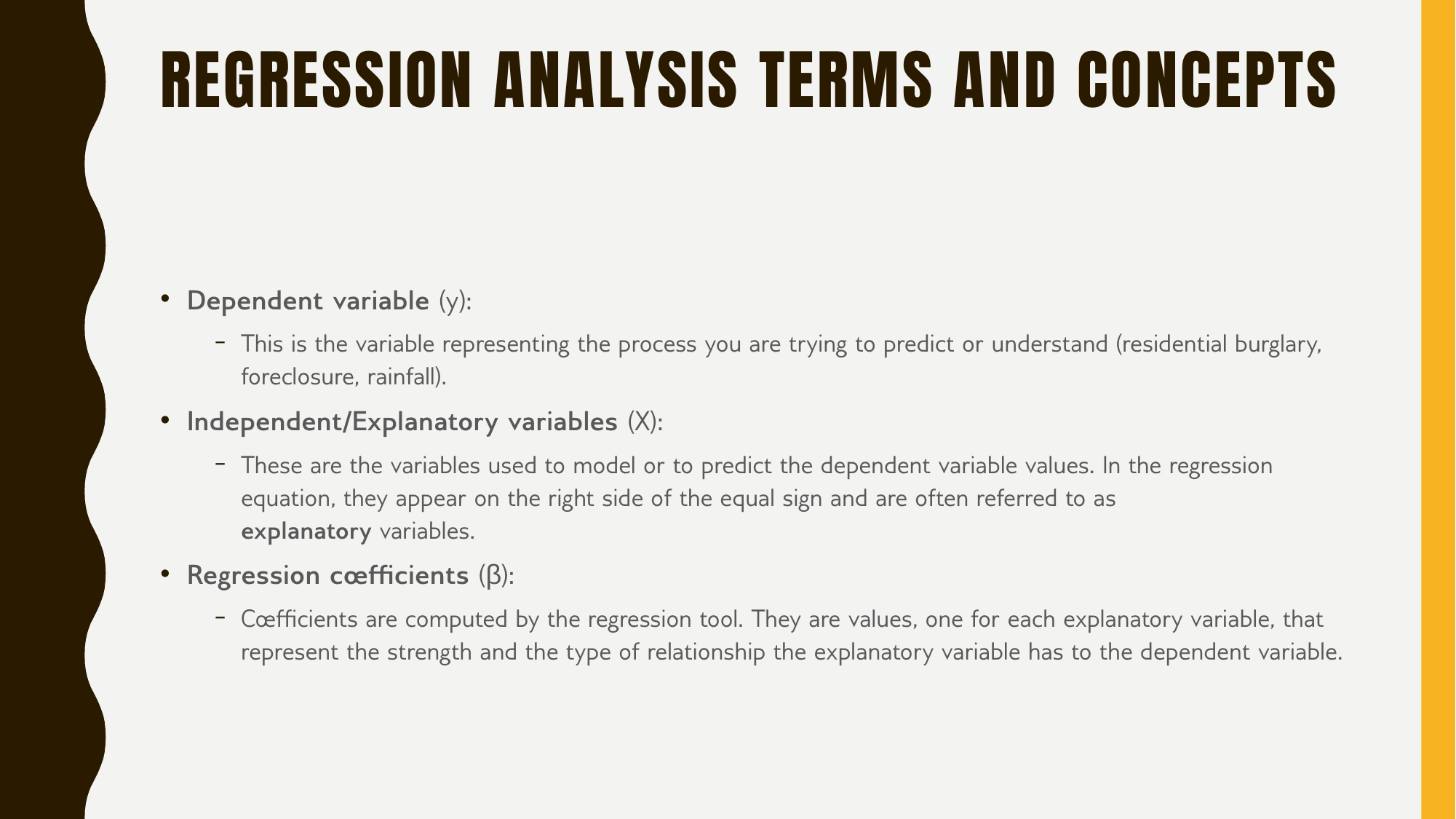

# Regression analysis terms and concepts
Dependent variable (y):
This is the variable representing the process you are trying to predict or understand (residential burglary, foreclosure, rainfall).
Independent/Explanatory variables (X):
These are the variables used to model or to predict the dependent variable values. In the regression equation, they appear on the right side of the equal sign and are often referred to as explanatory variables.
Regression coefficients (β):
Coefficients are computed by the regression tool. They are values, one for each explanatory variable, that represent the strength and the type of relationship the explanatory variable has to the dependent variable.